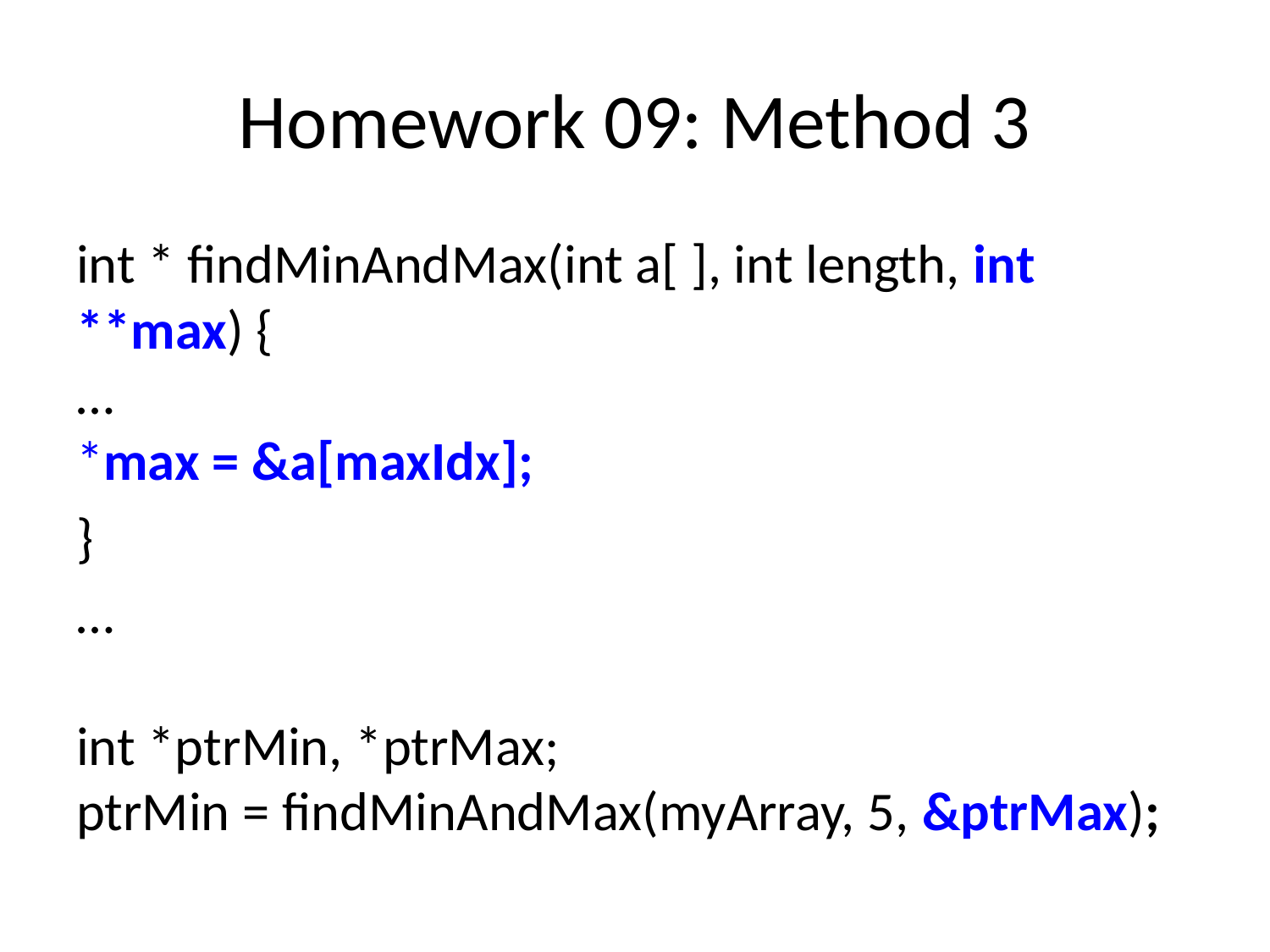

# Homework 09: Method 3
int * findMinAndMax(int a[ ], int length, int **max) {
…
*max = &a[maxIdx];
}
…
int *ptrMin, *ptrMax;
ptrMin = findMinAndMax(myArray, 5, &ptrMax);